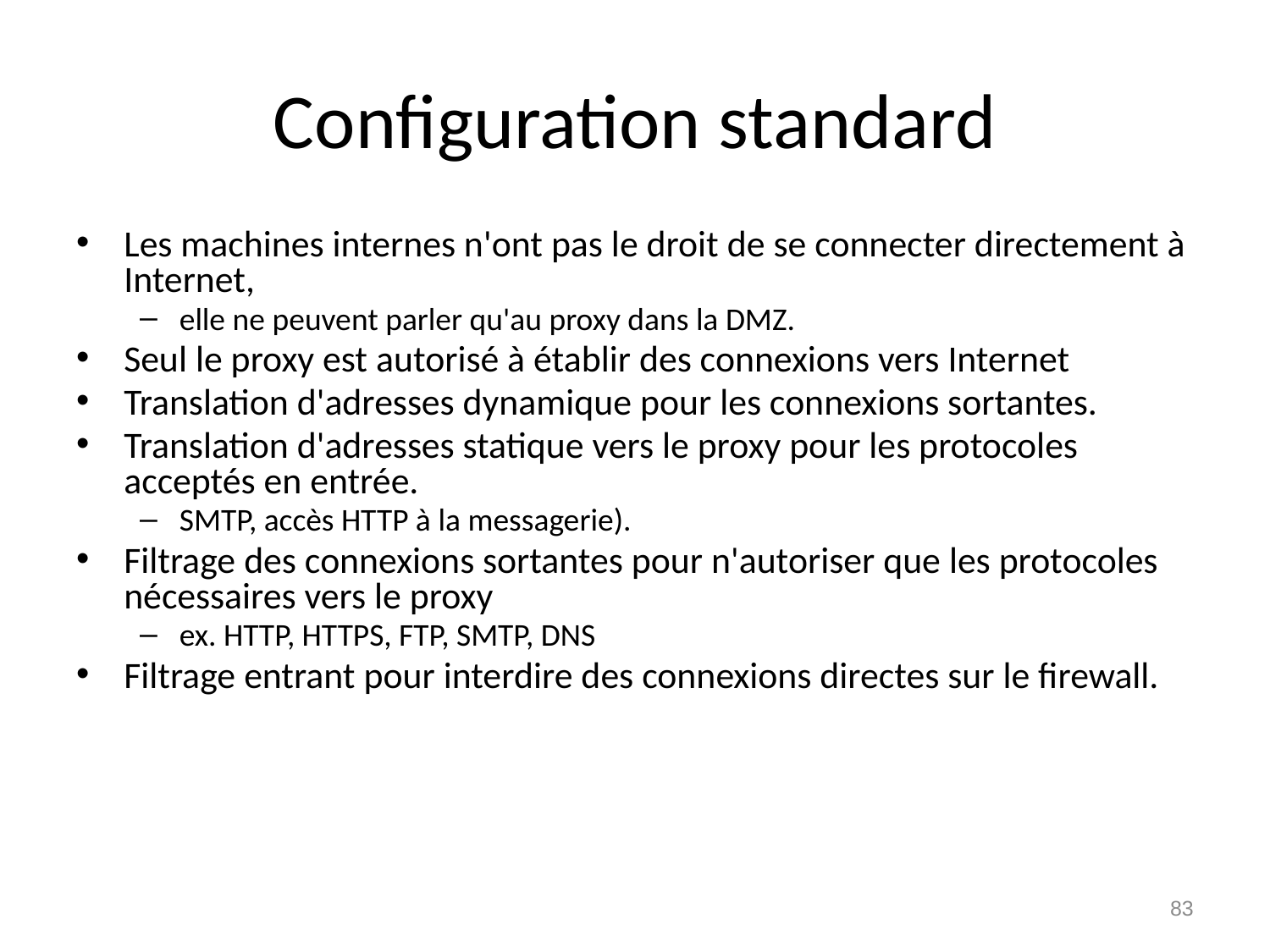

# Configuration standard
Les machines internes n'ont pas le droit de se connecter directement à Internet,
elle ne peuvent parler qu'au proxy dans la DMZ.
Seul le proxy est autorisé à établir des connexions vers Internet
Translation d'adresses dynamique pour les connexions sortantes.
Translation d'adresses statique vers le proxy pour les protocoles acceptés en entrée.
SMTP, accès HTTP à la messagerie).
Filtrage des connexions sortantes pour n'autoriser que les protocoles nécessaires vers le proxy
ex. HTTP, HTTPS, FTP, SMTP, DNS
Filtrage entrant pour interdire des connexions directes sur le firewall.

83